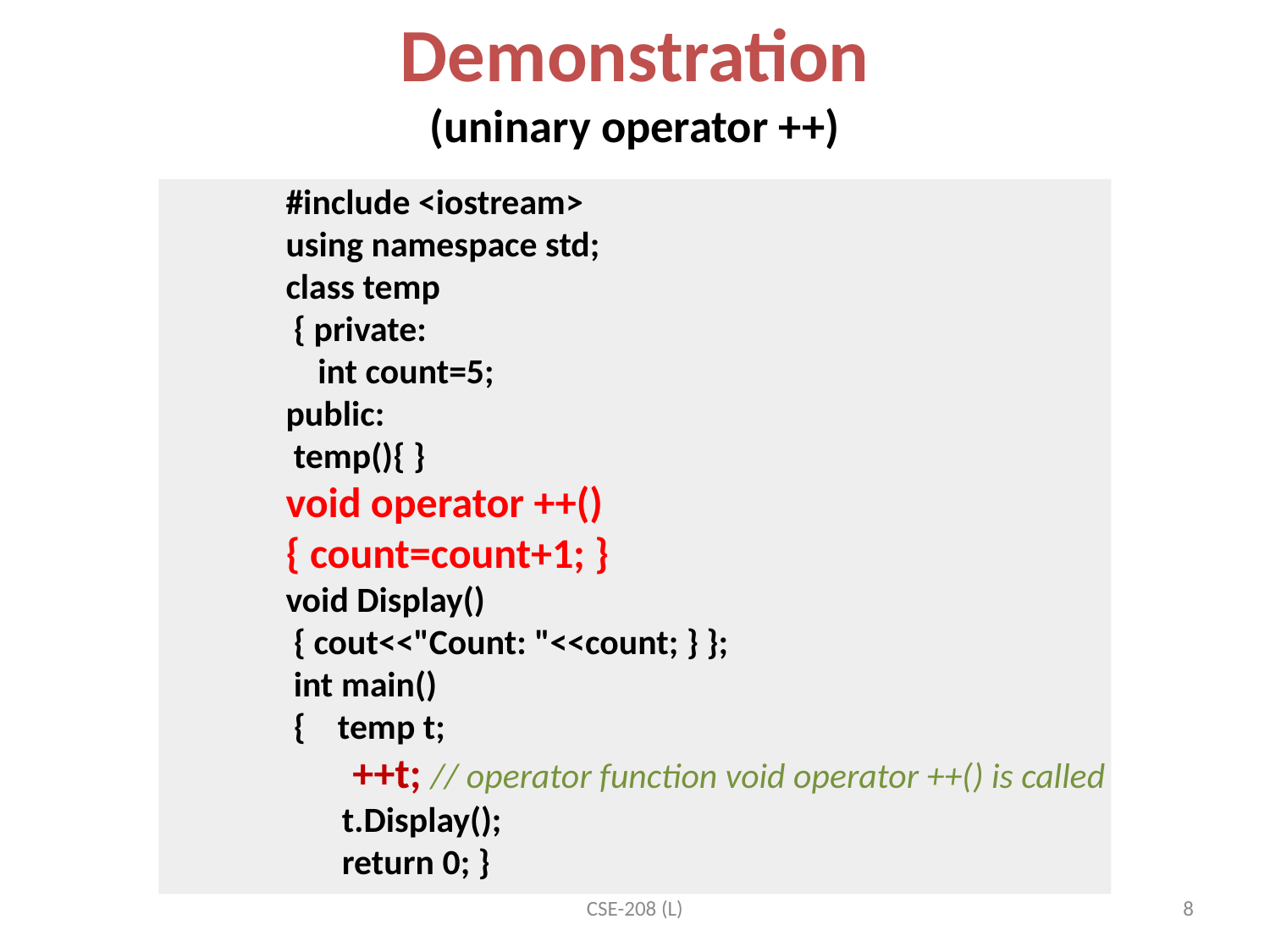

# Demonstration (uninary operator ++)
#include <iostream>
using namespace std;
class temp
 { private:
    int count=5;
public:
 temp(){ }
void operator ++()
{ count=count+1; }
void Display()
 { cout<<"Count: "<<count; } };
 int main()
 {    temp t;
       ++t; // operator function void operator ++() is called
       t.Display();
       return 0; }
CSE-208 (L)
8